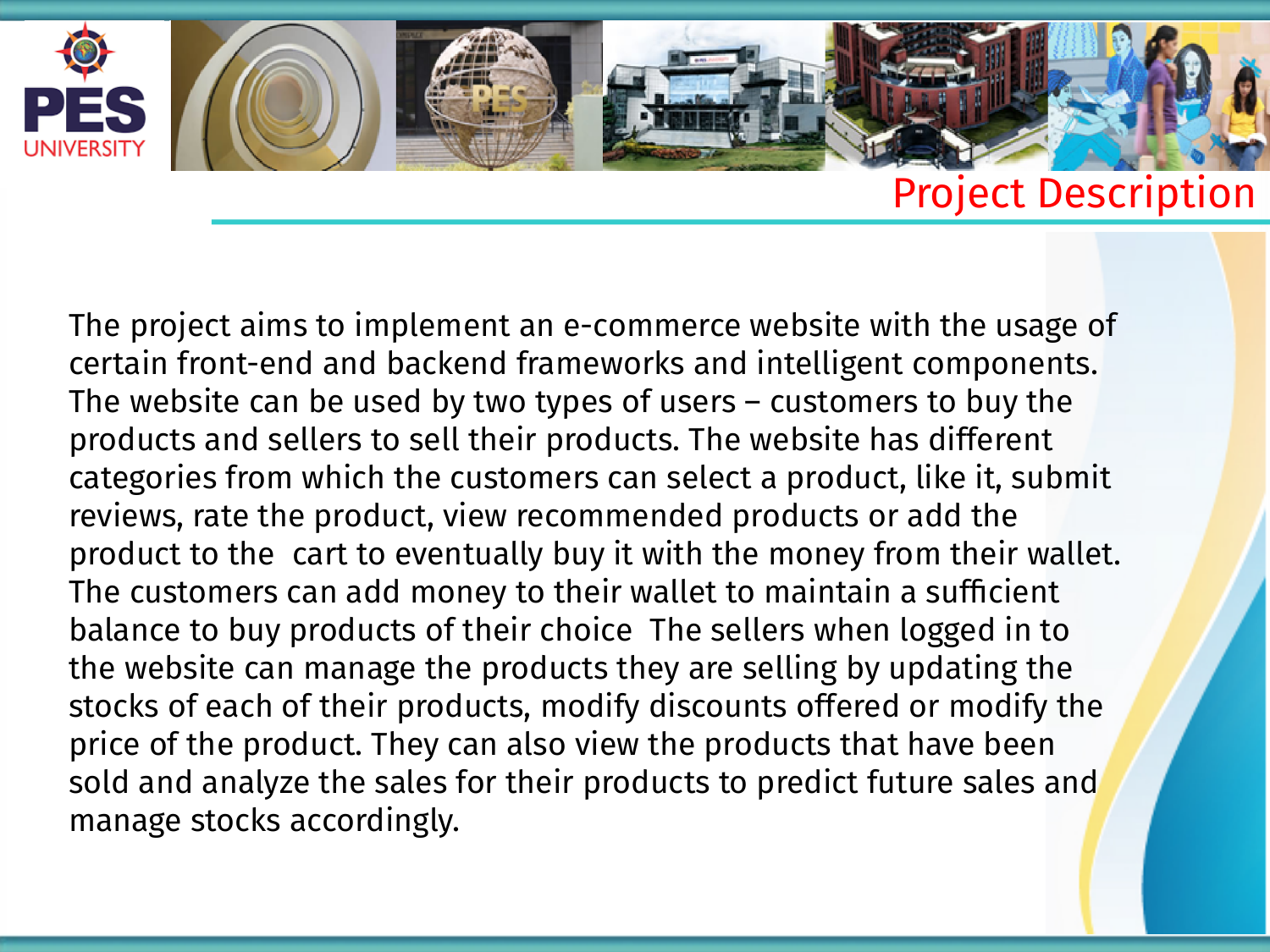

Project Description

The project aims to implement an e-commerce website with the usage of certain front-end and backend frameworks and intelligent components.
The website can be used by two types of users – customers to buy the products and sellers to sell their products. The website has different categories from which the customers can select a product, like it, submit reviews, rate the product, view recommended products or add the product to the  cart to eventually buy it with the money from their wallet. The customers can add money to their wallet to maintain a sufficient balance to buy products of their choice  The sellers when logged in to the website can manage the products they are selling by updating the stocks of each of their products, modify discounts offered or modify the price of the product. They can also view the products that have been sold and analyze the sales for their products to predict future sales and manage stocks accordingly.